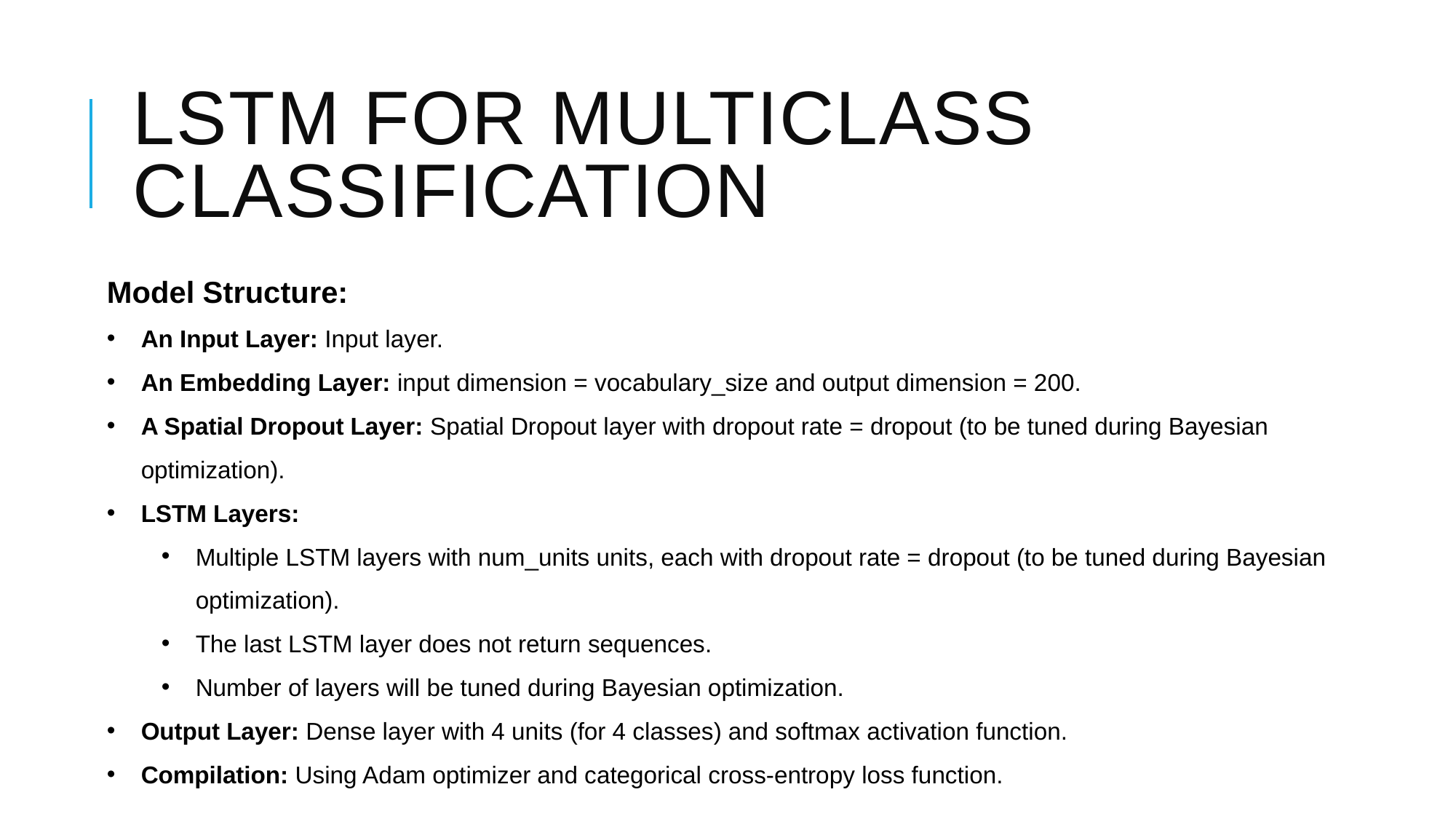

# LSTM for Multiclass Classification
Model Structure:
An Input Layer: Input layer.
An Embedding Layer: input dimension = vocabulary_size and output dimension = 200.
A Spatial Dropout Layer: Spatial Dropout layer with dropout rate = dropout (to be tuned during Bayesian optimization).
LSTM Layers:
Multiple LSTM layers with num_units units, each with dropout rate = dropout (to be tuned during Bayesian optimization).
The last LSTM layer does not return sequences.
Number of layers will be tuned during Bayesian optimization.
Output Layer: Dense layer with 4 units (for 4 classes) and softmax activation function.
Compilation: Using Adam optimizer and categorical cross-entropy loss function.